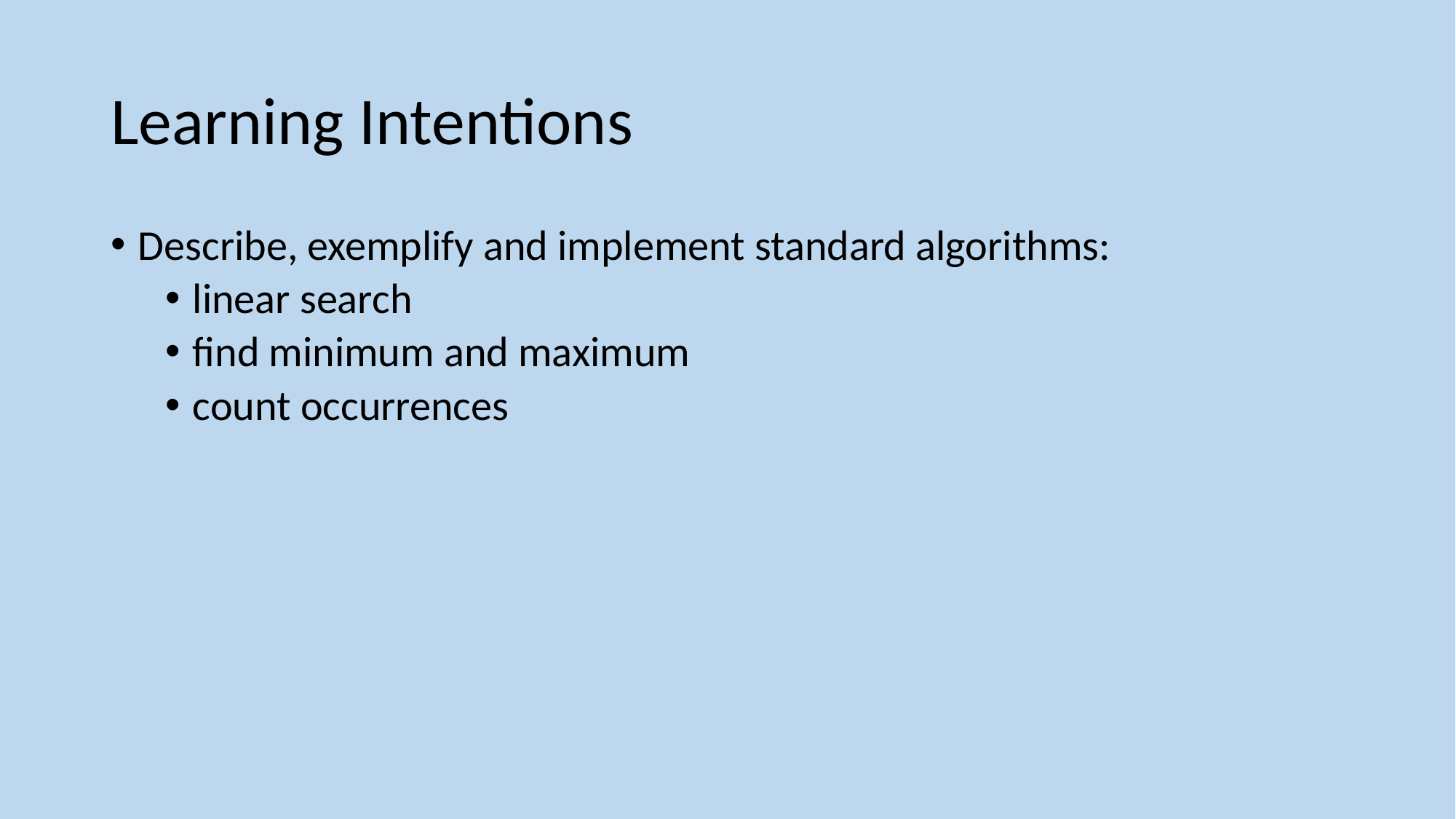

# Learning Intentions
Describe, exemplify and implement standard algorithms:
linear search
find minimum and maximum
count occurrences